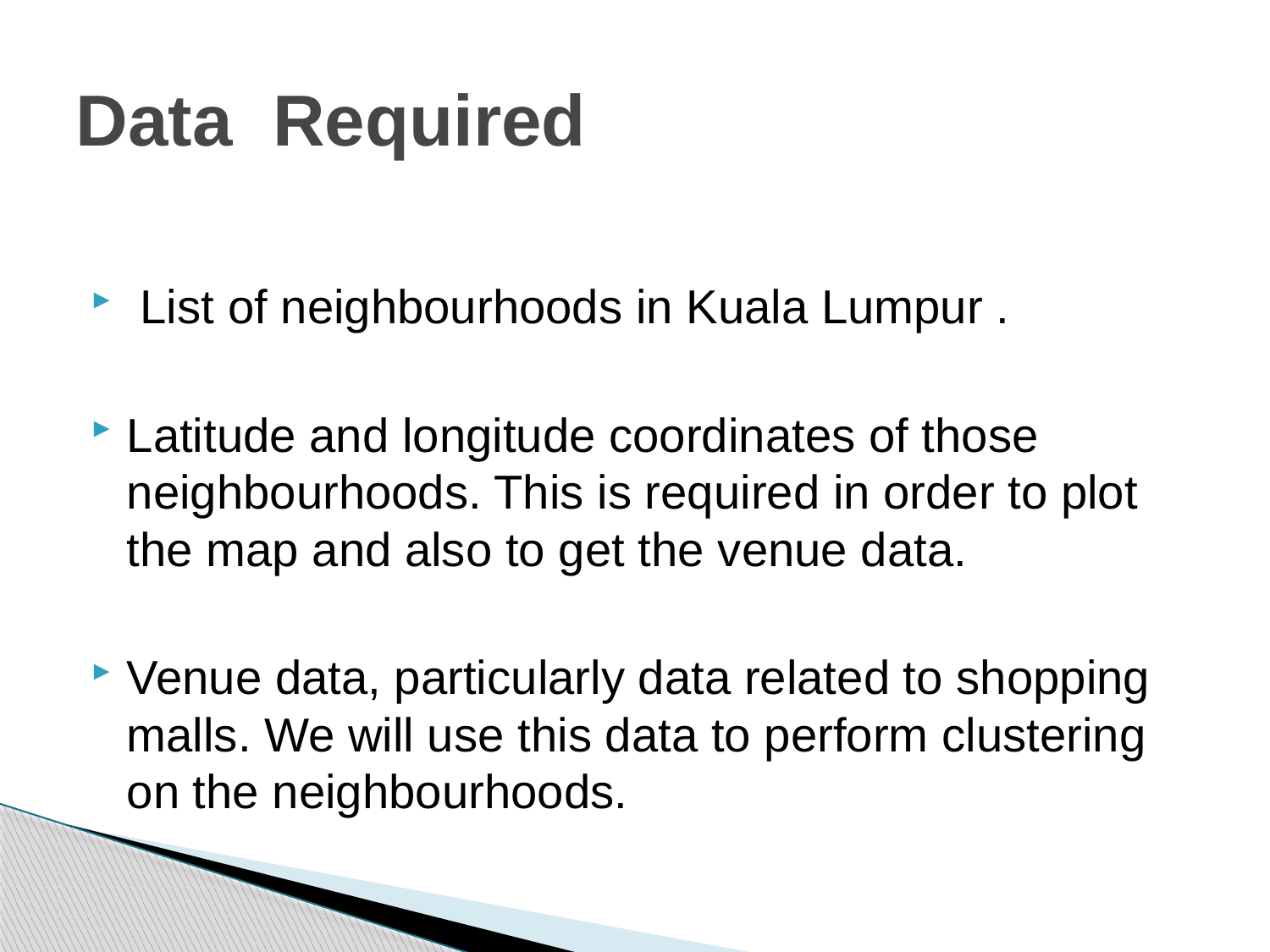

# Data  Required

 List of neighbourhoods in Kuala Lumpur .

Latitude and longitude coordinates of those neighbourhoods. This is required in order to plot the map and also to get the venue data.

Venue data, particularly data related to shopping malls. We will use this data to perform clustering on the neighbourhoods.